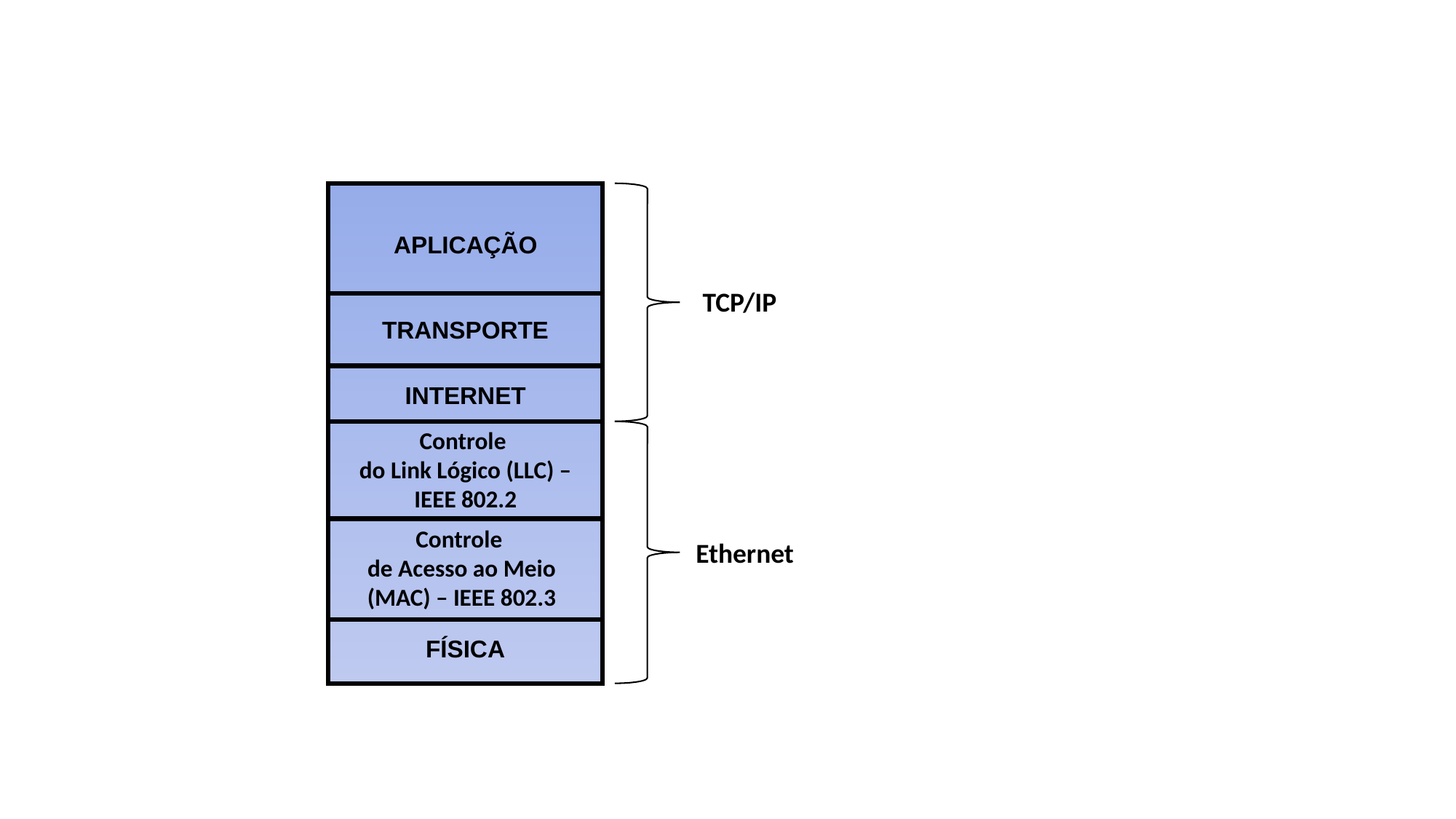

APLICAÇÃO
TCP/IP
TRANSPORTE
INTERNET
Controle
do Link Lógico (LLC) – IEEE 802.2

Controle
de Acesso ao Meio (MAC) – IEEE 802.3

Ethernet
FÍSICA